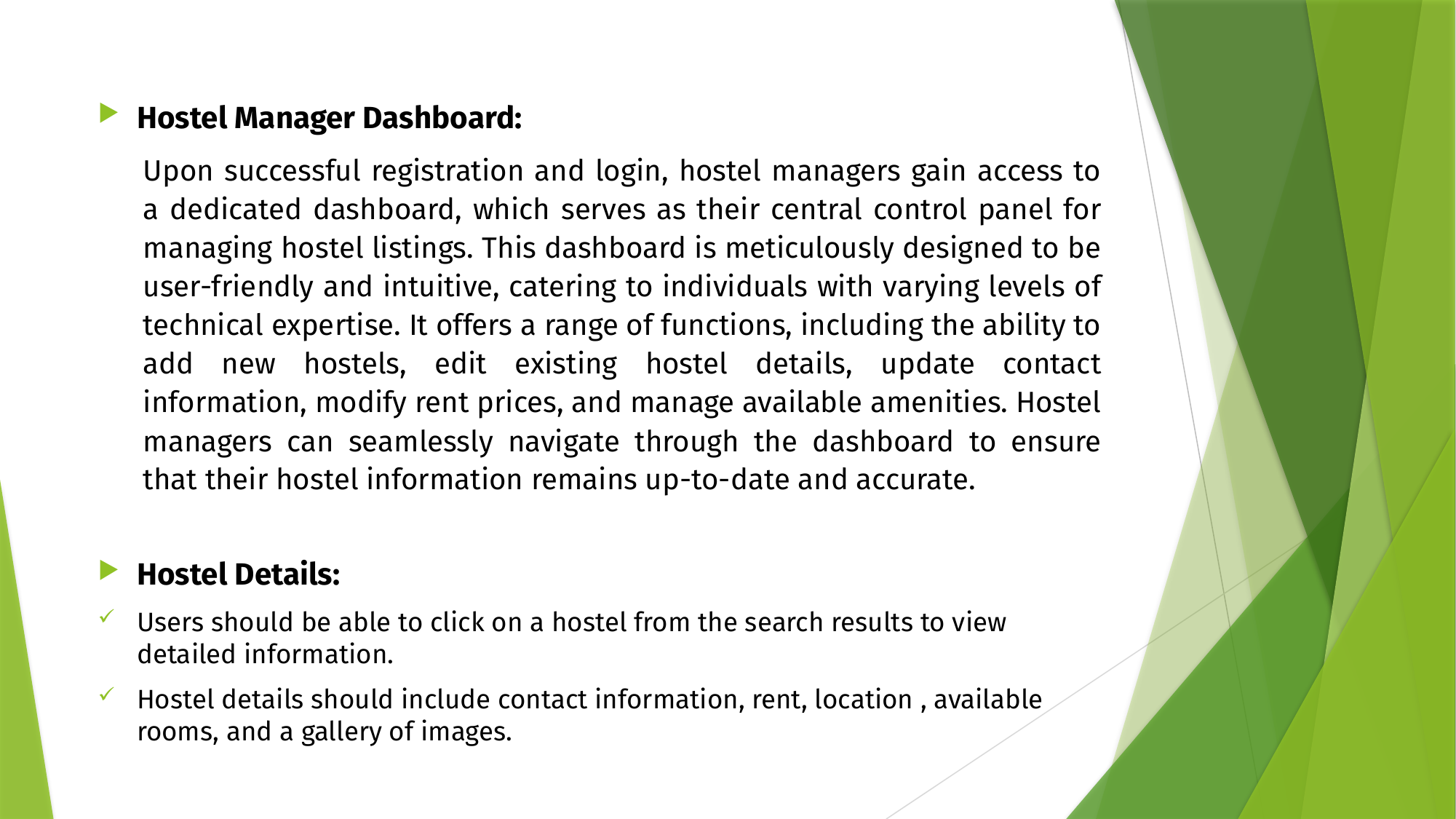

Hostel Manager Dashboard:
Upon successful registration and login, hostel managers gain access to a dedicated dashboard, which serves as their central control panel for managing hostel listings. This dashboard is meticulously designed to be user-friendly and intuitive, catering to individuals with varying levels of technical expertise. It offers a range of functions, including the ability to add new hostels, edit existing hostel details, update contact information, modify rent prices, and manage available amenities. Hostel managers can seamlessly navigate through the dashboard to ensure that their hostel information remains up-to-date and accurate.

Hostel Details:
Users should be able to click on a hostel from the search results to view detailed information.
Hostel details should include contact information, rent, location , available rooms, and a gallery of images.